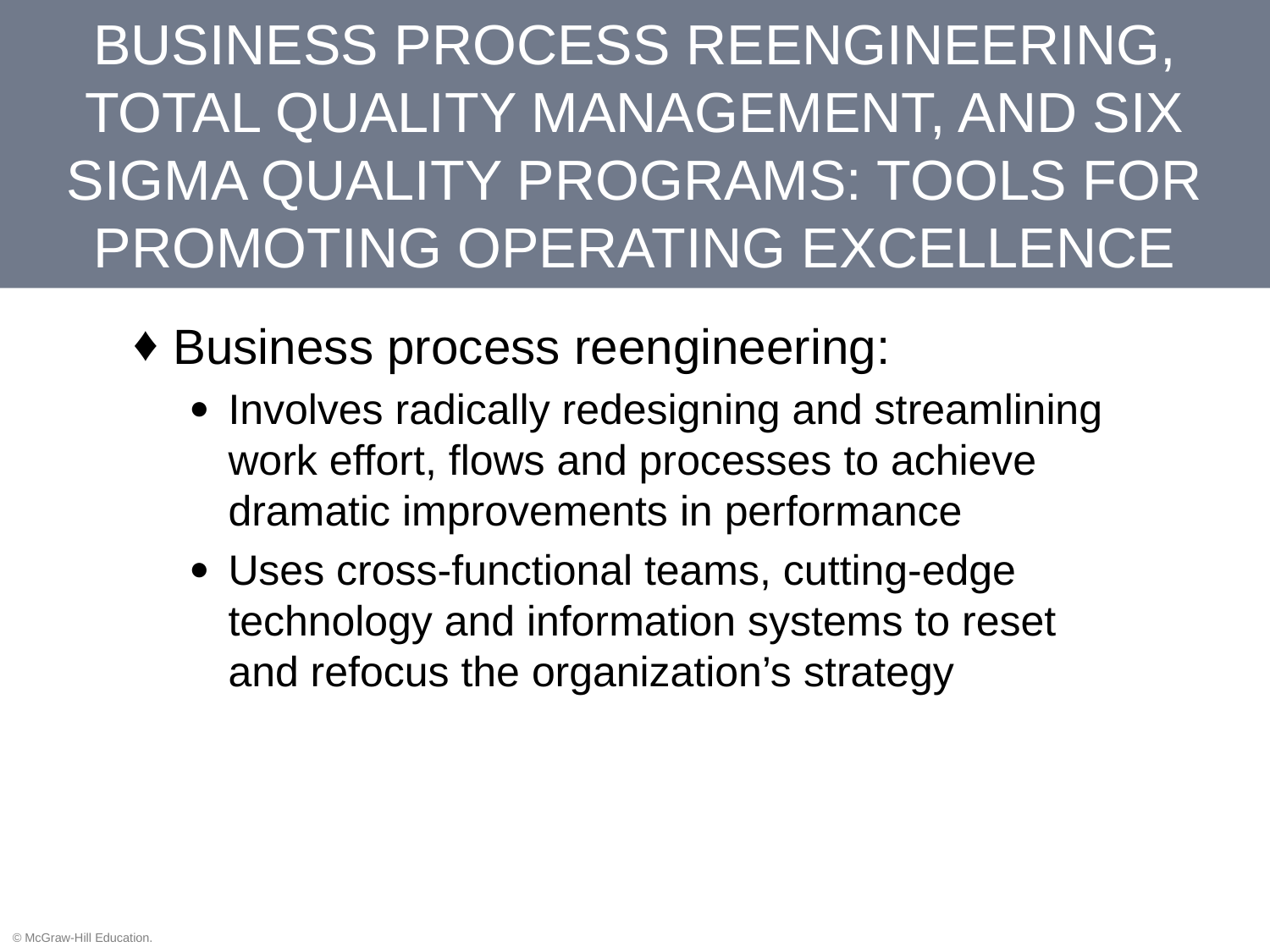

# BUSINESS PROCESS REENGINEERING, TOTAL QUALITY MANAGEMENT, AND SIX SIGMA QUALITY PROGRAMS: TOOLS FOR PROMOTING OPERATING EXCELLENCE
Business process reengineering:
Involves radically redesigning and streamlining work effort, flows and processes to achieve dramatic improvements in performance
Uses cross-functional teams, cutting-edge technology and information systems to reset and refocus the organization’s strategy